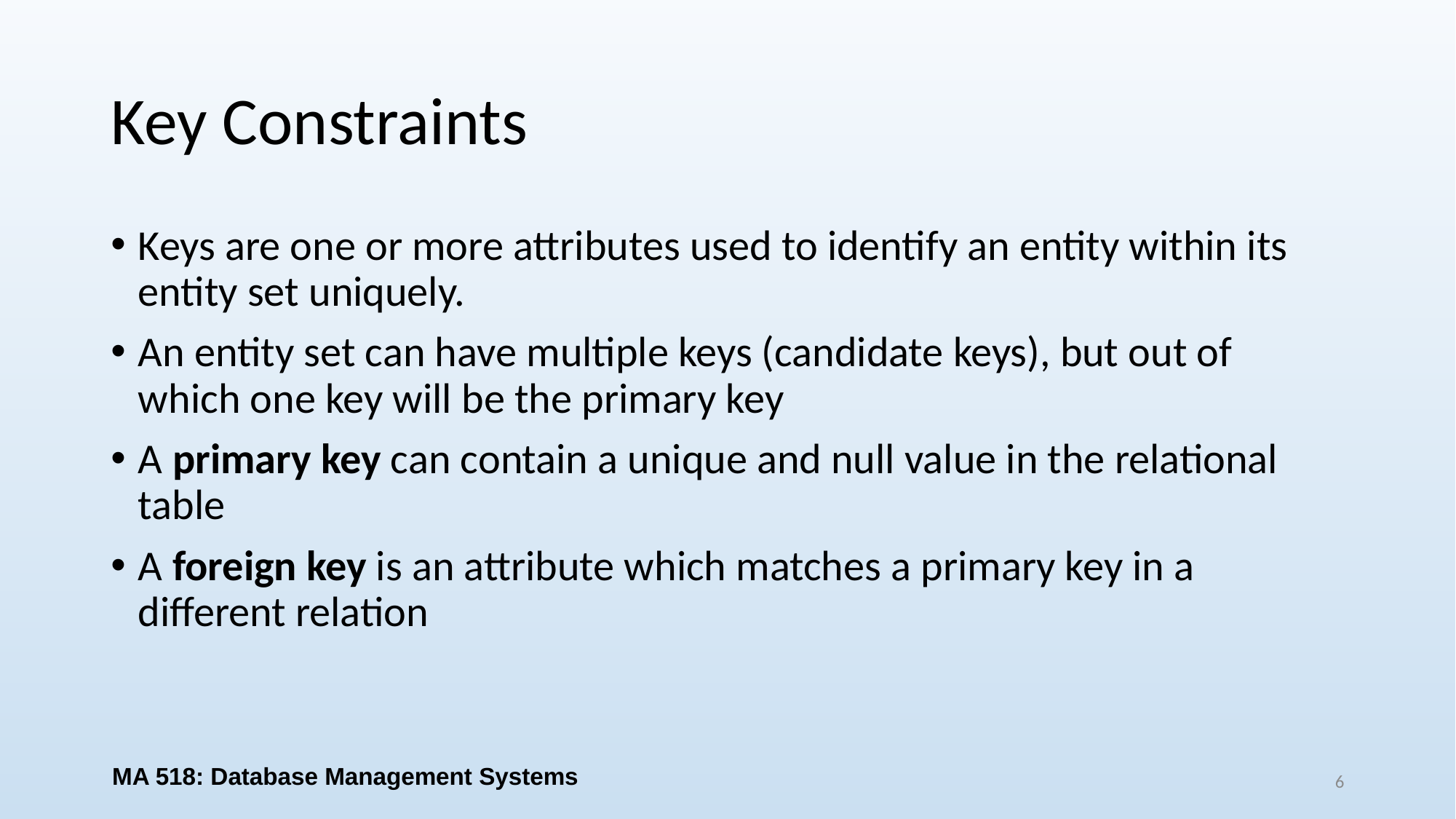

# Key Constraints
Keys are one or more attributes used to identify an entity within its entity set uniquely.
An entity set can have multiple keys (candidate keys), but out of which one key will be the primary key
A primary key can contain a unique and null value in the relational table
A foreign key is an attribute which matches a primary key in a different relation

MA 518: Database Management Systems
6